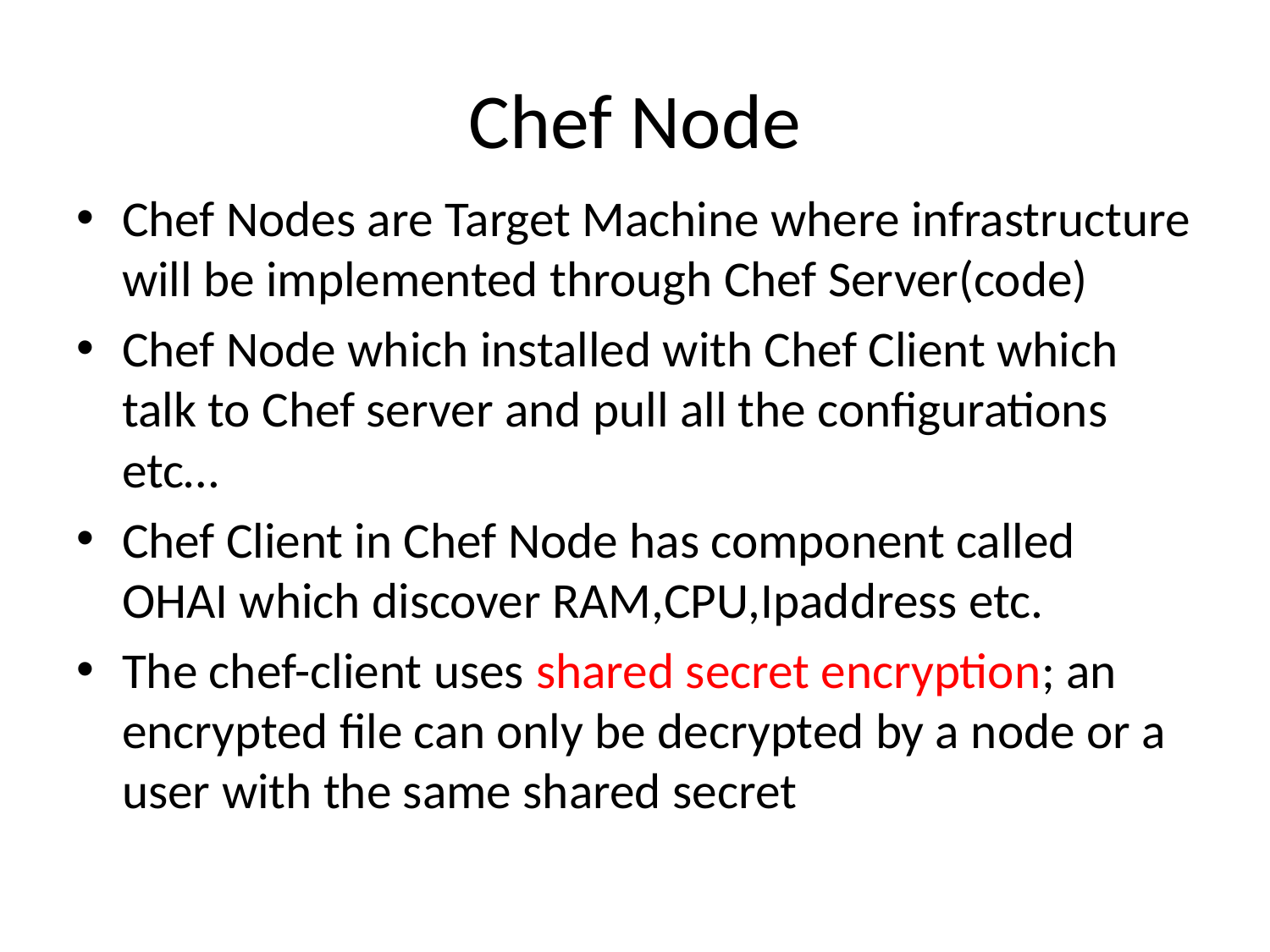

# Chef Node
Chef Nodes are Target Machine where infrastructure will be implemented through Chef Server(code)
Chef Node which installed with Chef Client which talk to Chef server and pull all the configurations etc…
Chef Client in Chef Node has component called OHAI which discover RAM,CPU,Ipaddress etc.
The chef-client uses shared secret encryption; an encrypted file can only be decrypted by a node or a user with the same shared secret